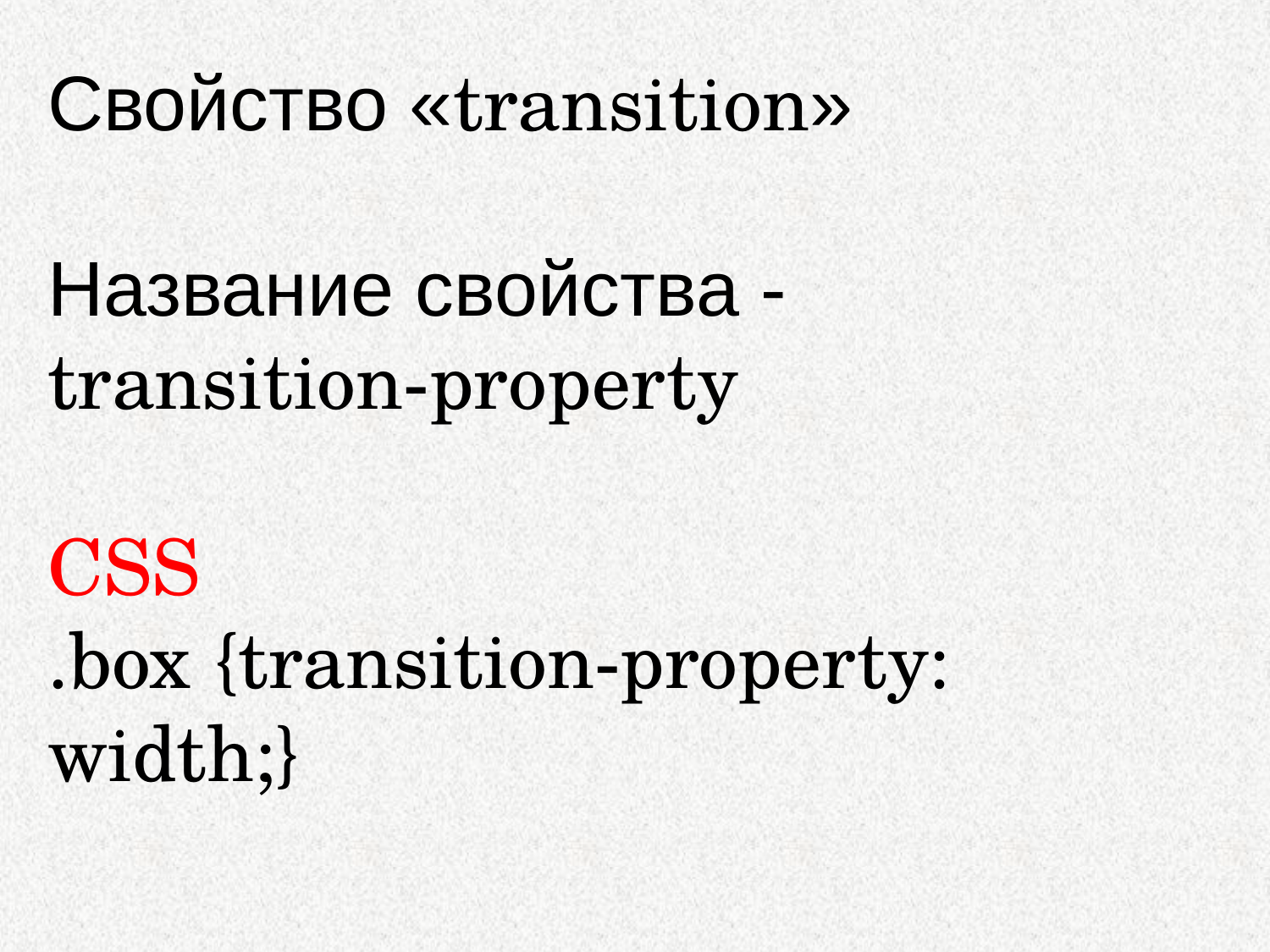

Свойство «transition»

Название свойства -
transition-property

CSS
.box {transition-property: width;}